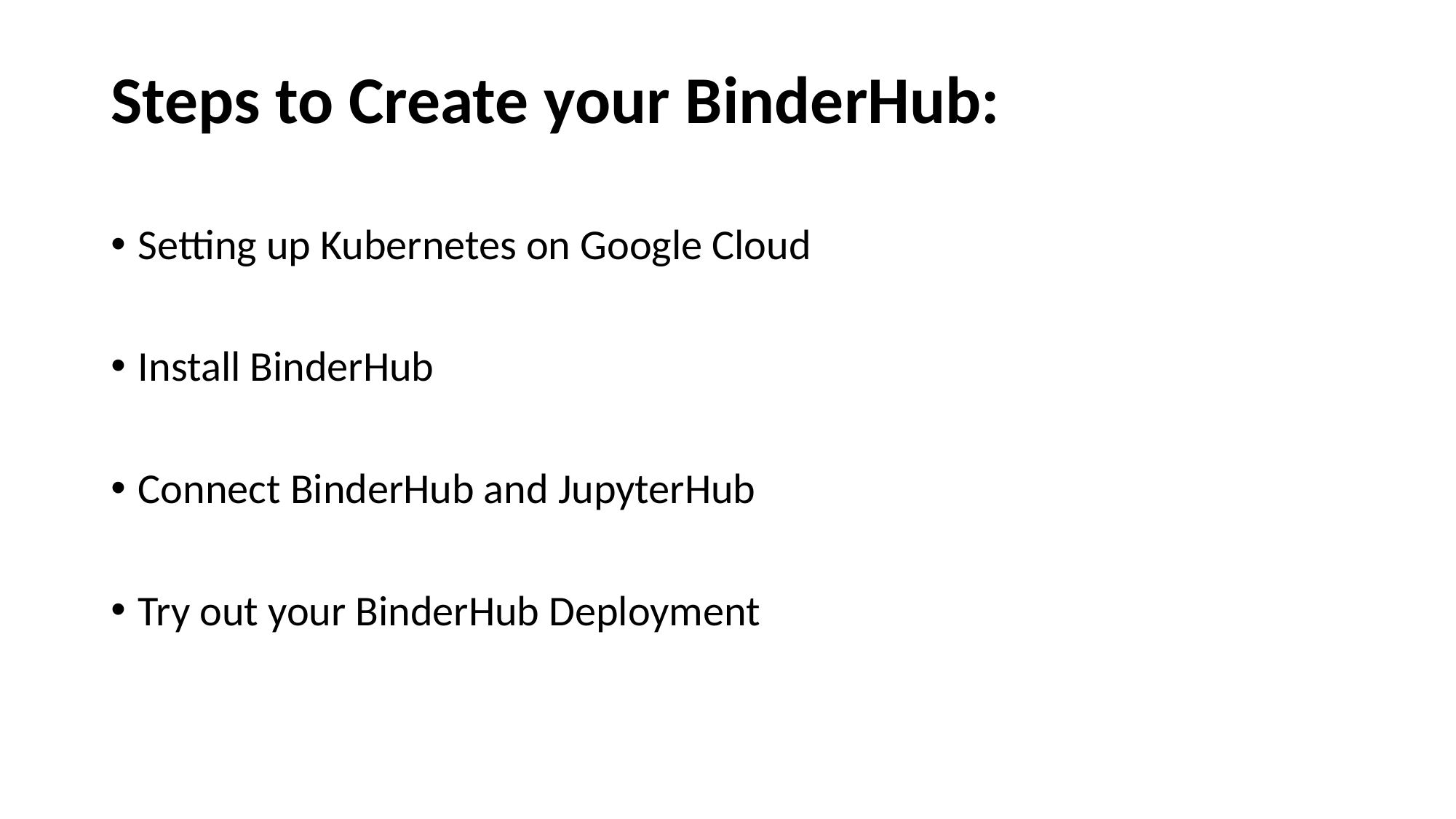

# Steps to Create your BinderHub:
Setting up Kubernetes on Google Cloud

Install BinderHub

Connect BinderHub and JupyterHub

Try out your BinderHub Deployment